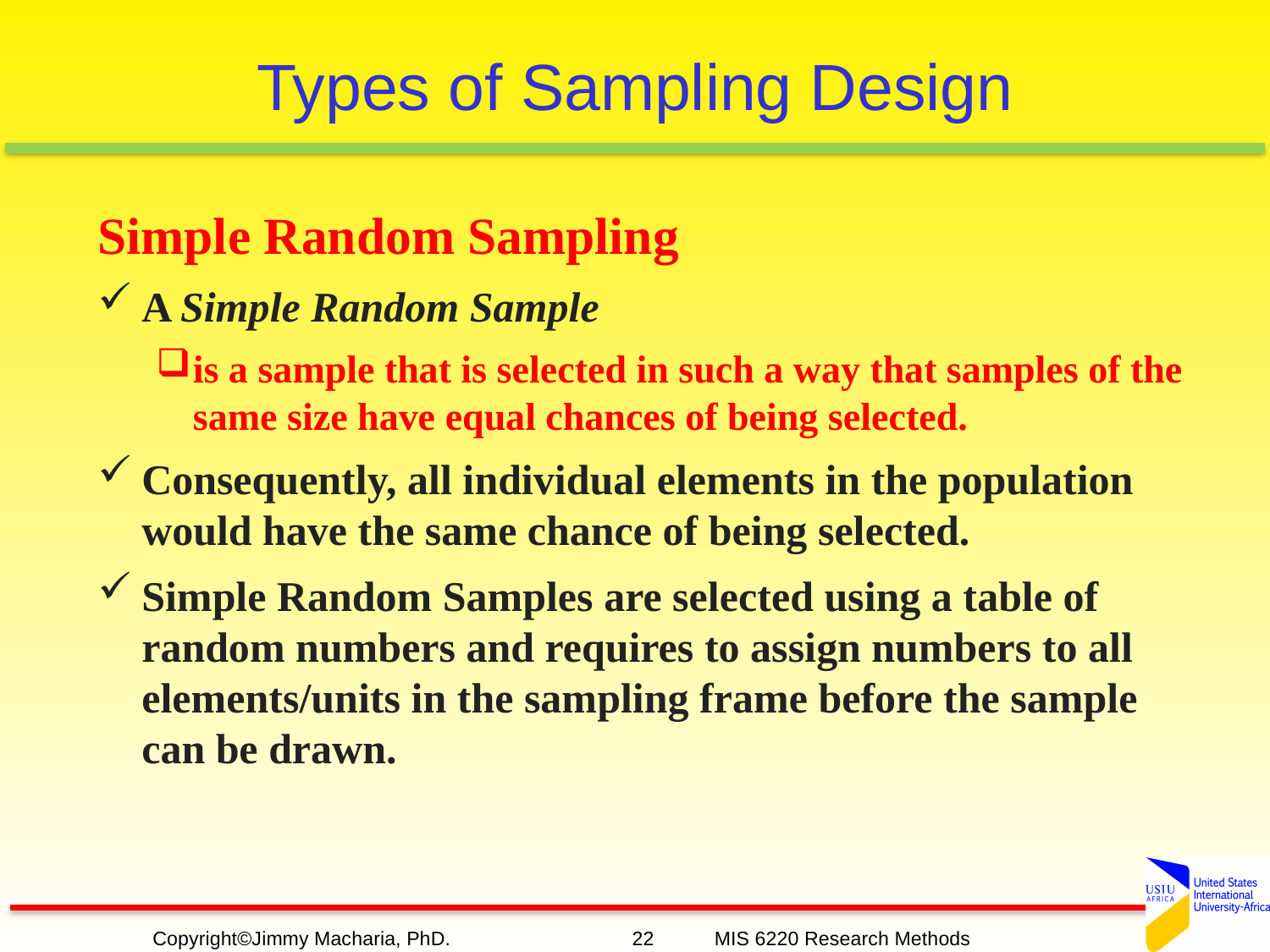

# Types of Sampling Design
Simple Random Sampling
A Simple Random Sample
is a sample that is selected in such a way that samples of the same size have equal chances of being selected.
Consequently, all individual elements in the population would have the same chance of being selected.
Simple Random Samples are selected using a table of random numbers and requires to assign numbers to all elements/units in the sampling frame before the sample can be drawn.